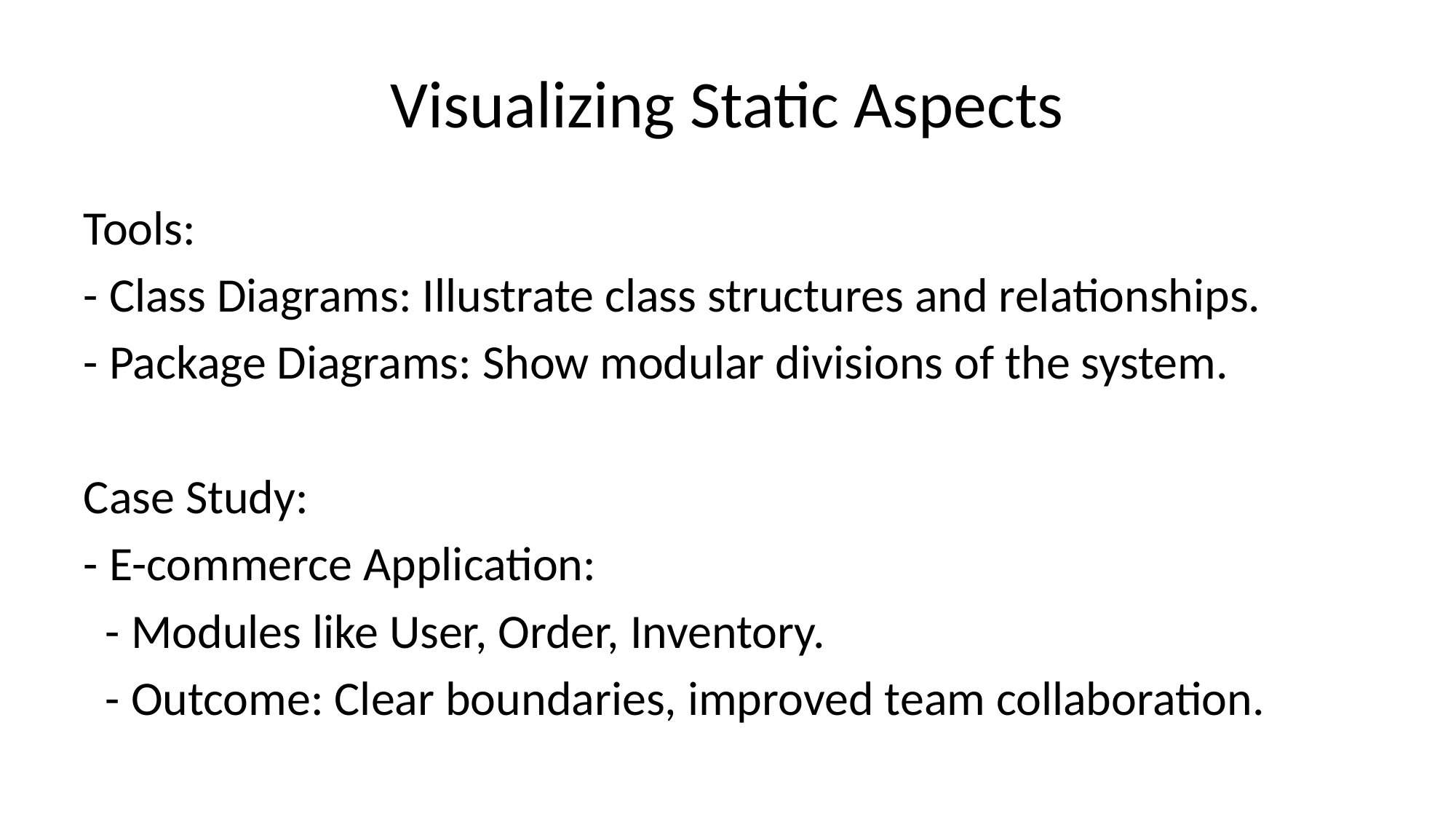

# Visualizing Static Aspects
Tools:
- Class Diagrams: Illustrate class structures and relationships.
- Package Diagrams: Show modular divisions of the system.

Case Study:
- E-commerce Application:
  - Modules like User, Order, Inventory.
  - Outcome: Clear boundaries, improved team collaboration.